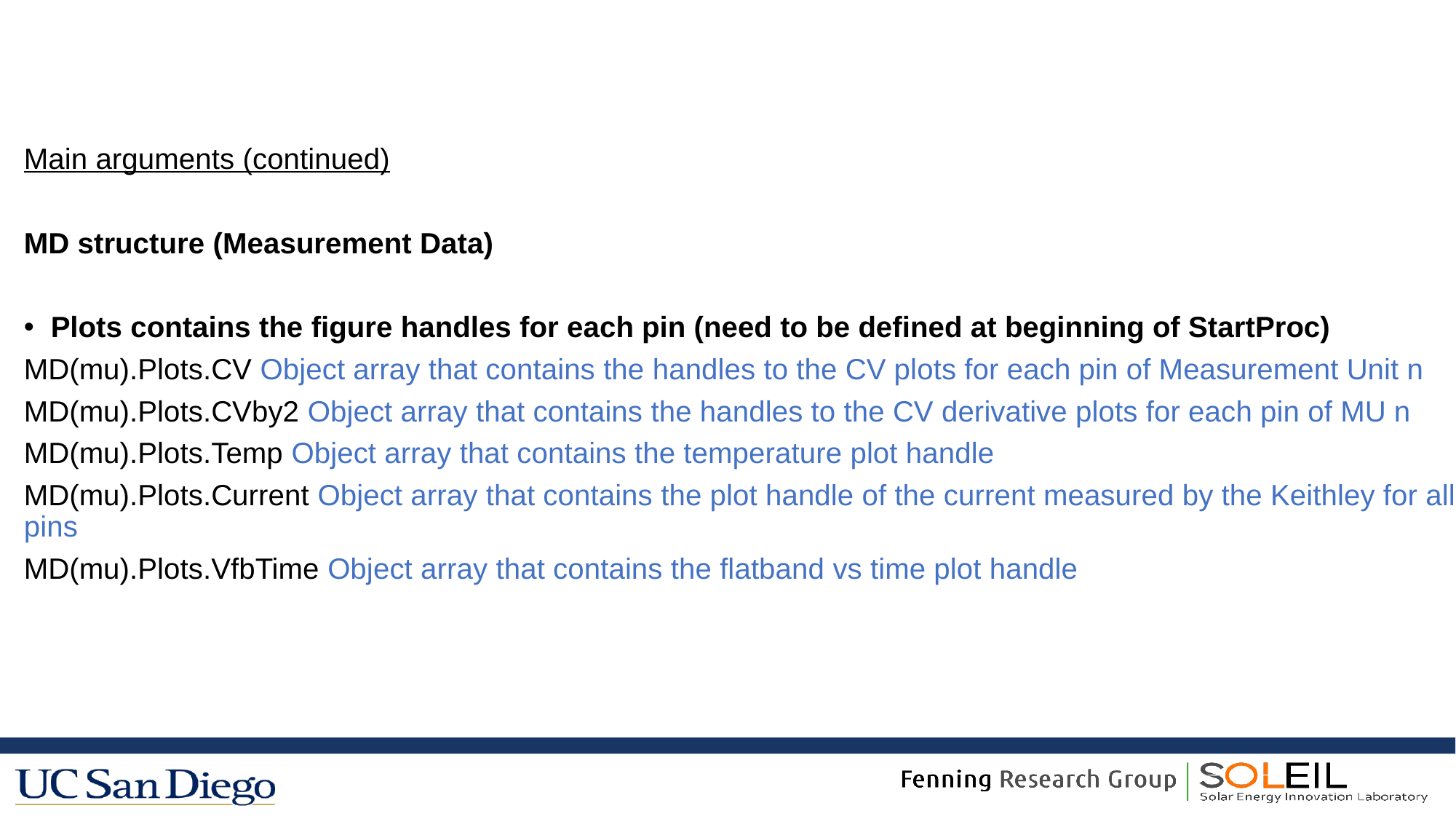

#
Main arguments (continued)

MD structure (Measurement Data)

Plots contains the figure handles for each pin (need to be defined at beginning of StartProc)
MD(mu).Plots.CV Object array that contains the handles to the CV plots for each pin of Measurement Unit n
MD(mu).Plots.CVby2 Object array that contains the handles to the CV derivative plots for each pin of MU n
MD(mu).Plots.Temp Object array that contains the temperature plot handle
MD(mu).Plots.Current Object array that contains the plot handle of the current measured by the Keithley for all pins
MD(mu).Plots.VfbTime Object array that contains the flatband vs time plot handle